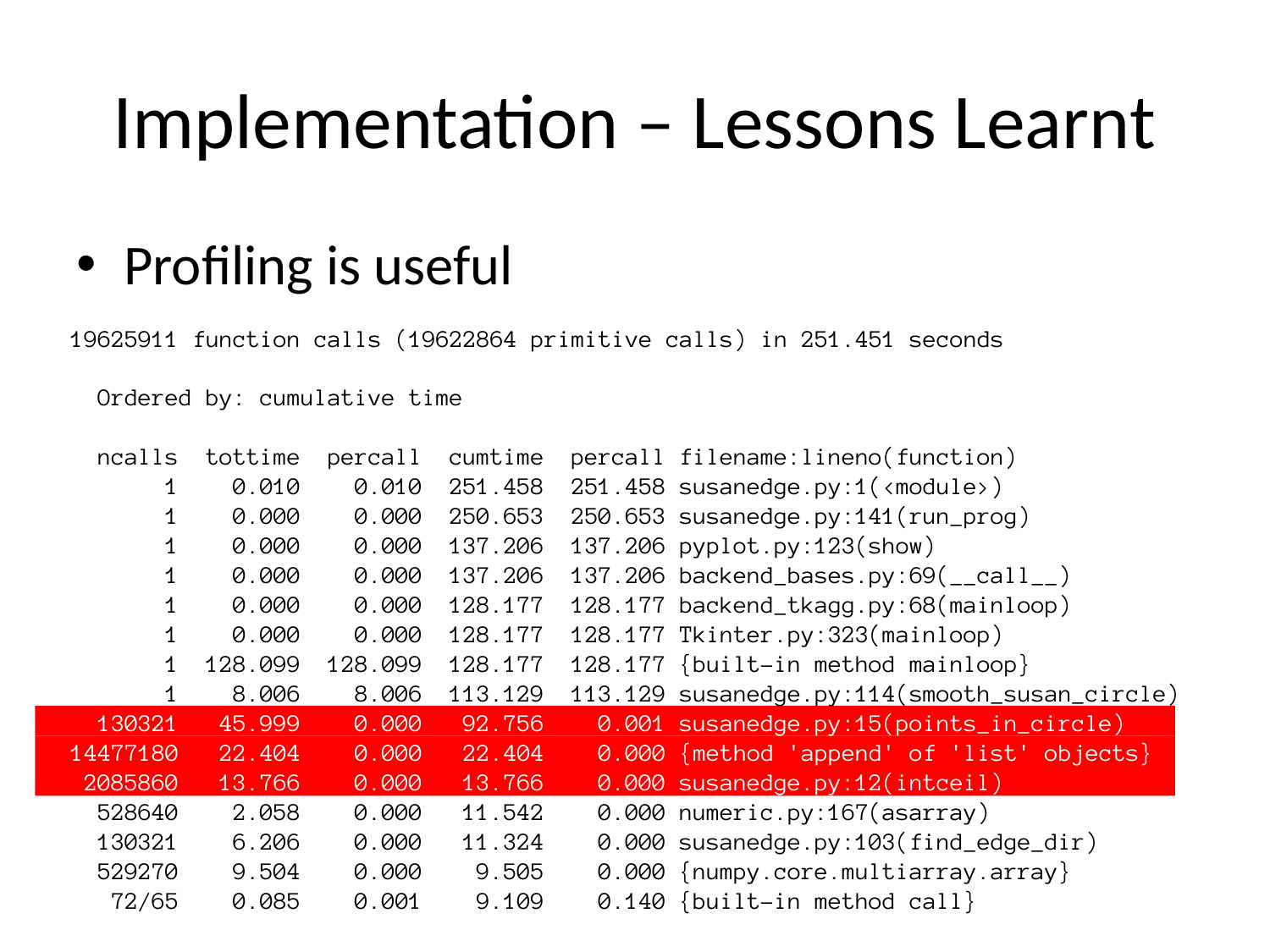

# Implementation – Lessons Learnt
Profiling is useful
 19625911 function calls (19622864 primitive calls) in 251.451 seconds

   Ordered by: cumulative time

   ncalls  tottime  percall  cumtime  percall filename:lineno(function)
        1    0.010    0.010  251.458  251.458 susanedge.py:1(<module>)
        1    0.000    0.000  250.653  250.653 susanedge.py:141(run_prog)
        1    0.000    0.000  137.206  137.206 pyplot.py:123(show)
        1    0.000    0.000  137.206  137.206 backend_bases.py:69(__call__)
        1    0.000    0.000  128.177  128.177 backend_tkagg.py:68(mainloop)
        1    0.000    0.000  128.177  128.177 Tkinter.py:323(mainloop)
        1  128.099  128.099  128.177  128.177 {built-in method mainloop}
        1    8.006    8.006  113.129  113.129 susanedge.py:114(smooth_susan_circle)
   130321   45.999    0.000   92.756    0.001 susanedge.py:15(points_in_circle)
 14477180   22.404    0.000   22.404    0.000 {method 'append' of 'list' objects}
  2085860   13.766    0.000   13.766    0.000 susanedge.py:12(intceil)
   528640    2.058    0.000   11.542    0.000 numeric.py:167(asarray)
   130321    6.206    0.000   11.324    0.000 susanedge.py:103(find_edge_dir)
   529270    9.504    0.000    9.505    0.000 {numpy.core.multiarray.array}
    72/65    0.085    0.001    9.109    0.140 {built-in method call}